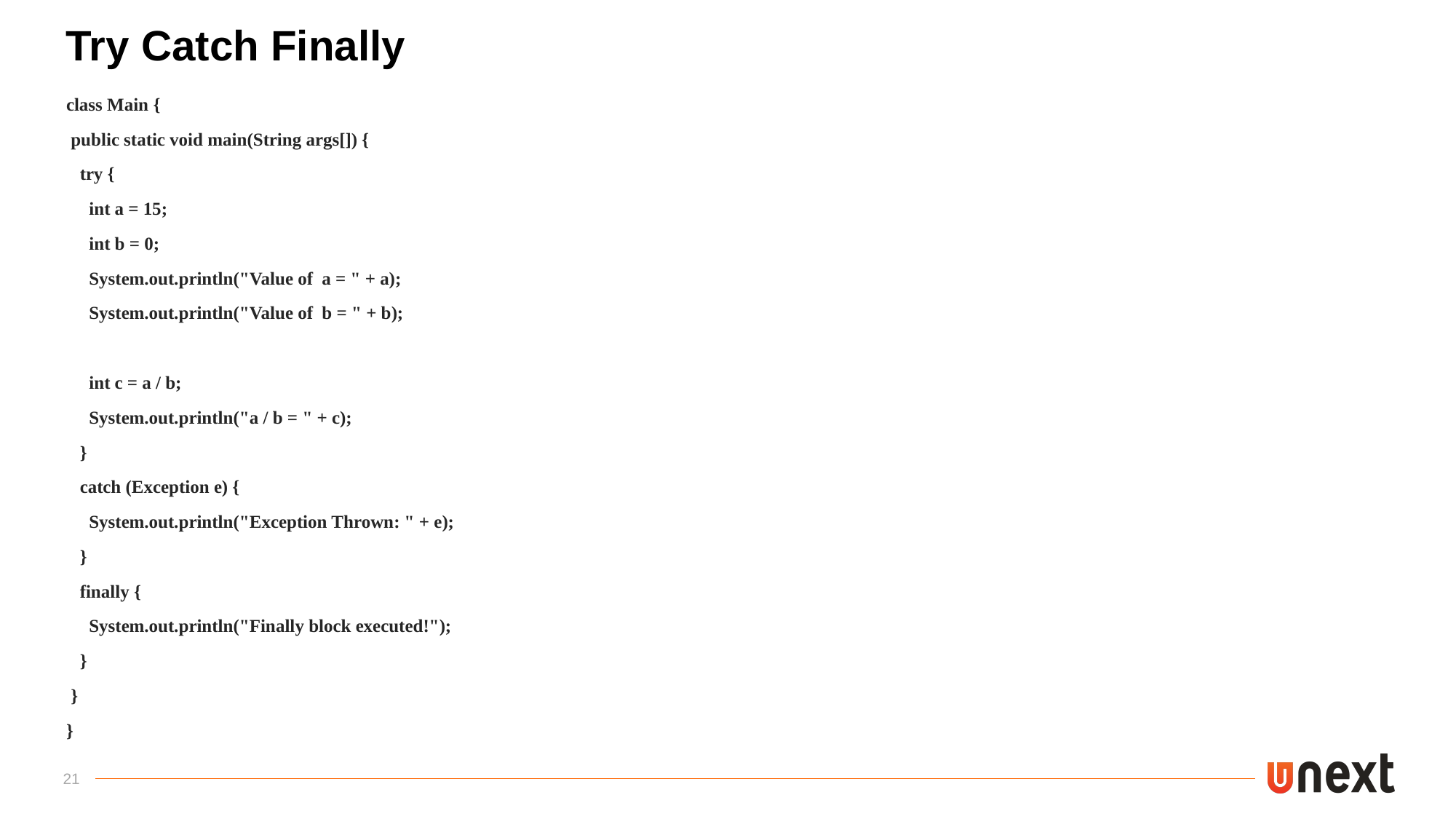

# Try Catch Finally
class Main {
 public static void main(String args[]) {
   try {
     int a = 15;
     int b = 0;
     System.out.println("Value of  a = " + a);
     System.out.println("Value of  b = " + b);

     int c = a / b;
     System.out.println("a / b = " + c);
   }
   catch (Exception e) {
     System.out.println("Exception Thrown: " + e);
   }
   finally {
     System.out.println("Finally block executed!");
   }
 }
}
21